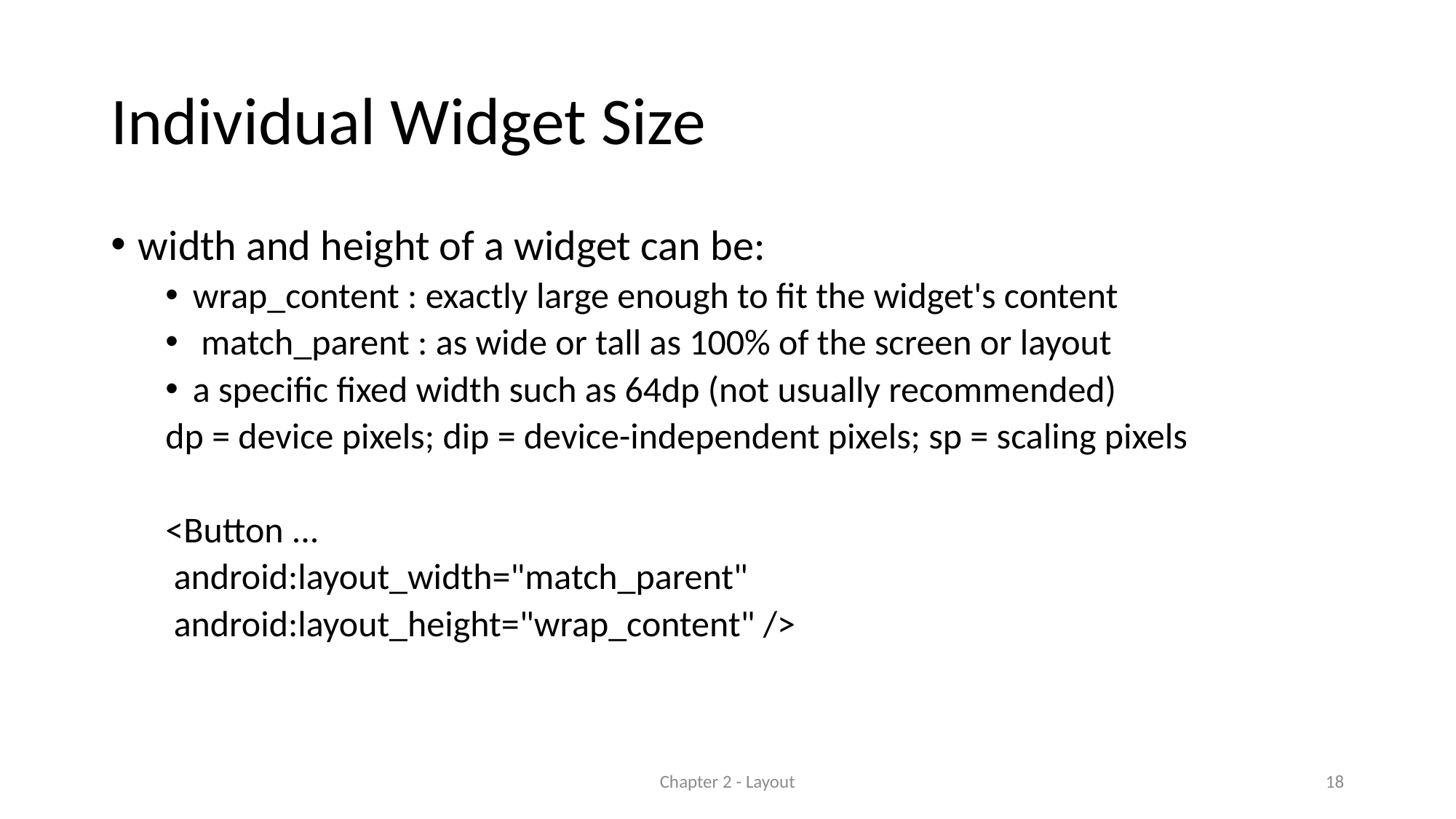

# Individual Widget Size
width and height of a widget can be:
wrap_content : exactly large enough to fit the widget's content
 match_parent : as wide or tall as 100% of the screen or layout
a specific fixed width such as 64dp (not usually recommended)
dp = device pixels; dip = device-independent pixels; sp = scaling pixels

<Button ...
 android:layout_width="match_parent"
 android:layout_height="wrap_content" />
Chapter 2 - Layout
18